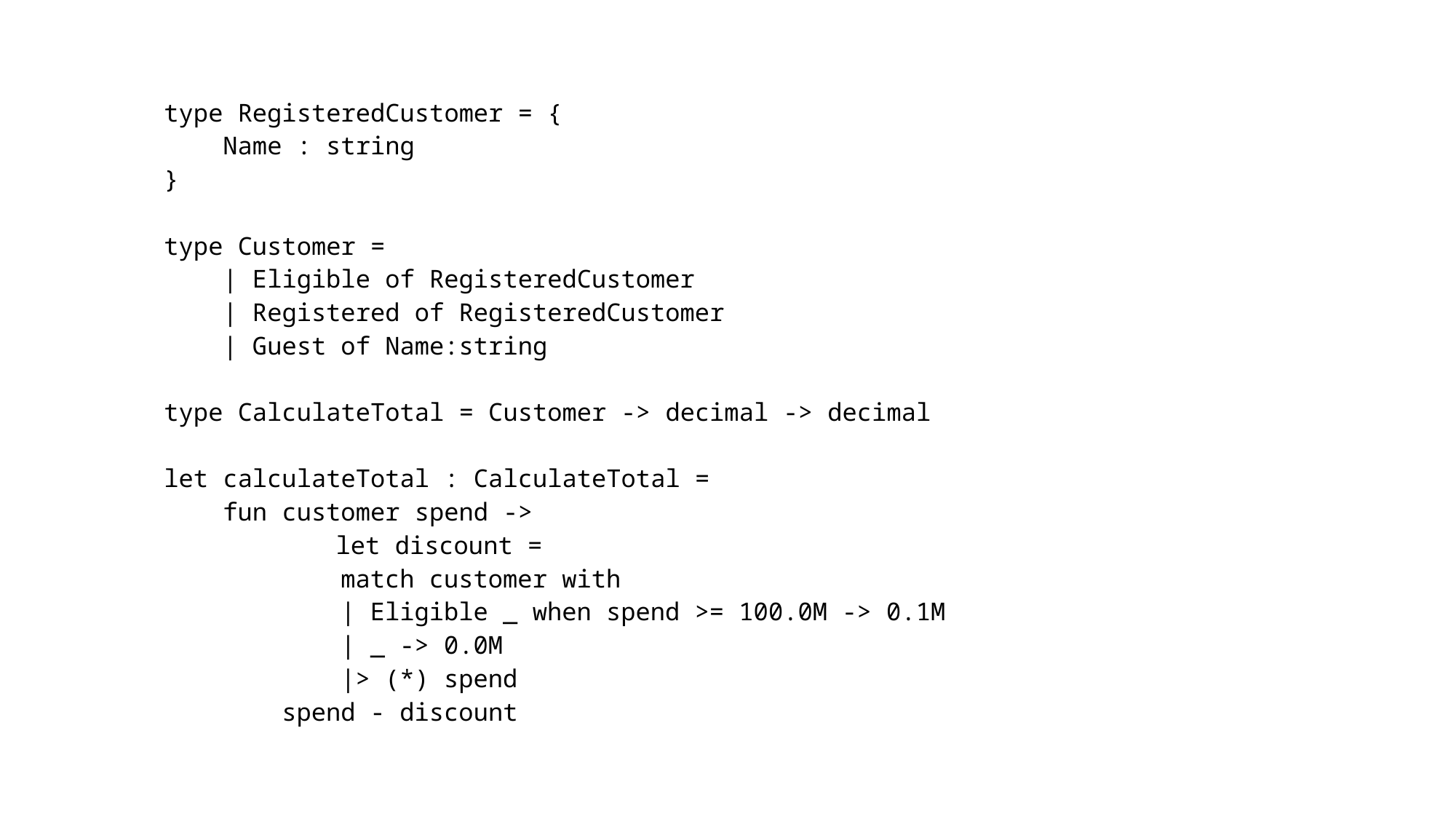

type RegisteredCustomer = {
    Name : string
}

type Customer =
    | Eligible of RegisteredCustomer
    | Registered of RegisteredCustomer
    | Guest of Name:string

type CalculateTotal = Customer -> decimal -> decimal

let calculateTotal : CalculateTotal =
    fun customer spend ->
 	     let discount =
            match customer with
            | Eligible _ when spend >= 100.0M -> 0.1M
            | _ -> 0.0M
            |> (*) spend
        spend - discount